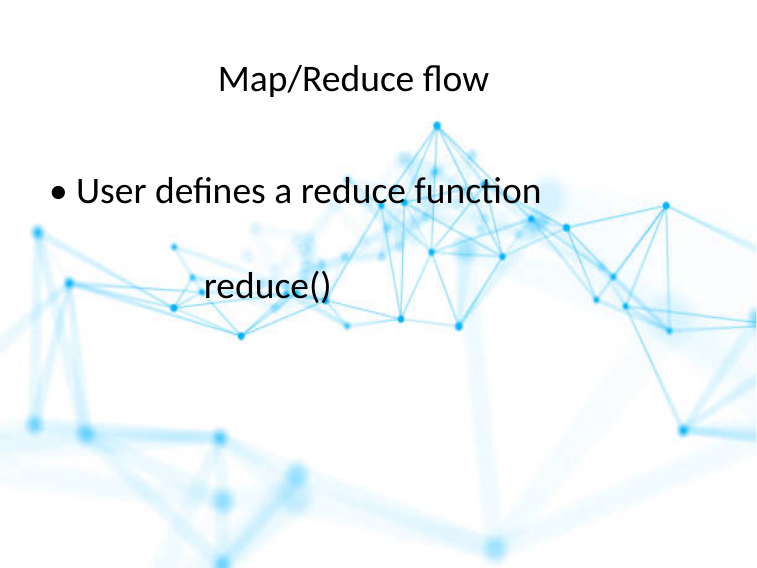

Map/Reduce flow
• User defines a reduce function
reduce()